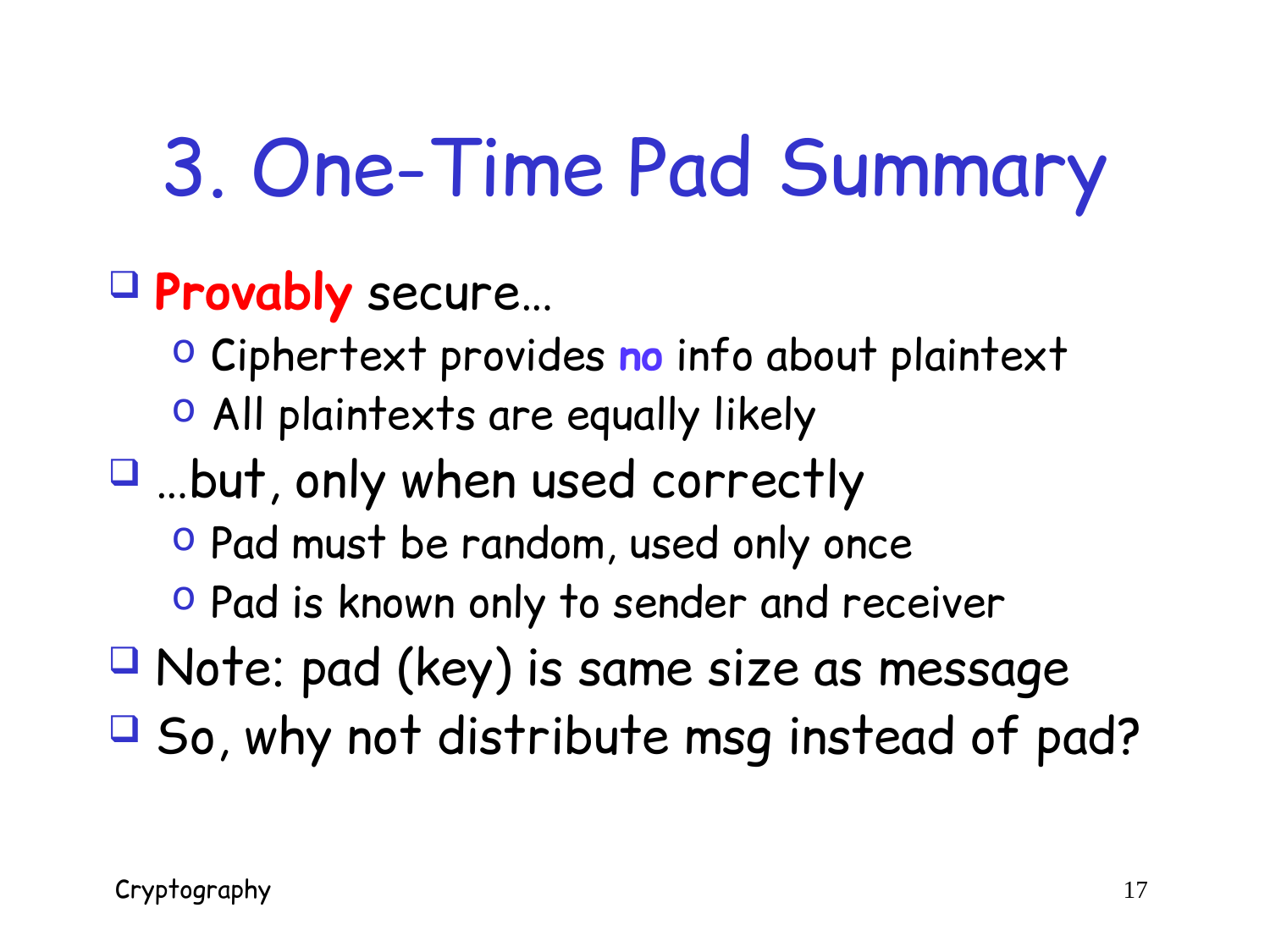

# 3. One-Time Pad Summary
Provably secure…
Ciphertext provides no info about plaintext
All plaintexts are equally likely
…but, only when used correctly
Pad must be random, used only once
Pad is known only to sender and receiver
Note: pad (key) is same size as message
So, why not distribute msg instead of pad?
 Cryptography                                                                                                                   17